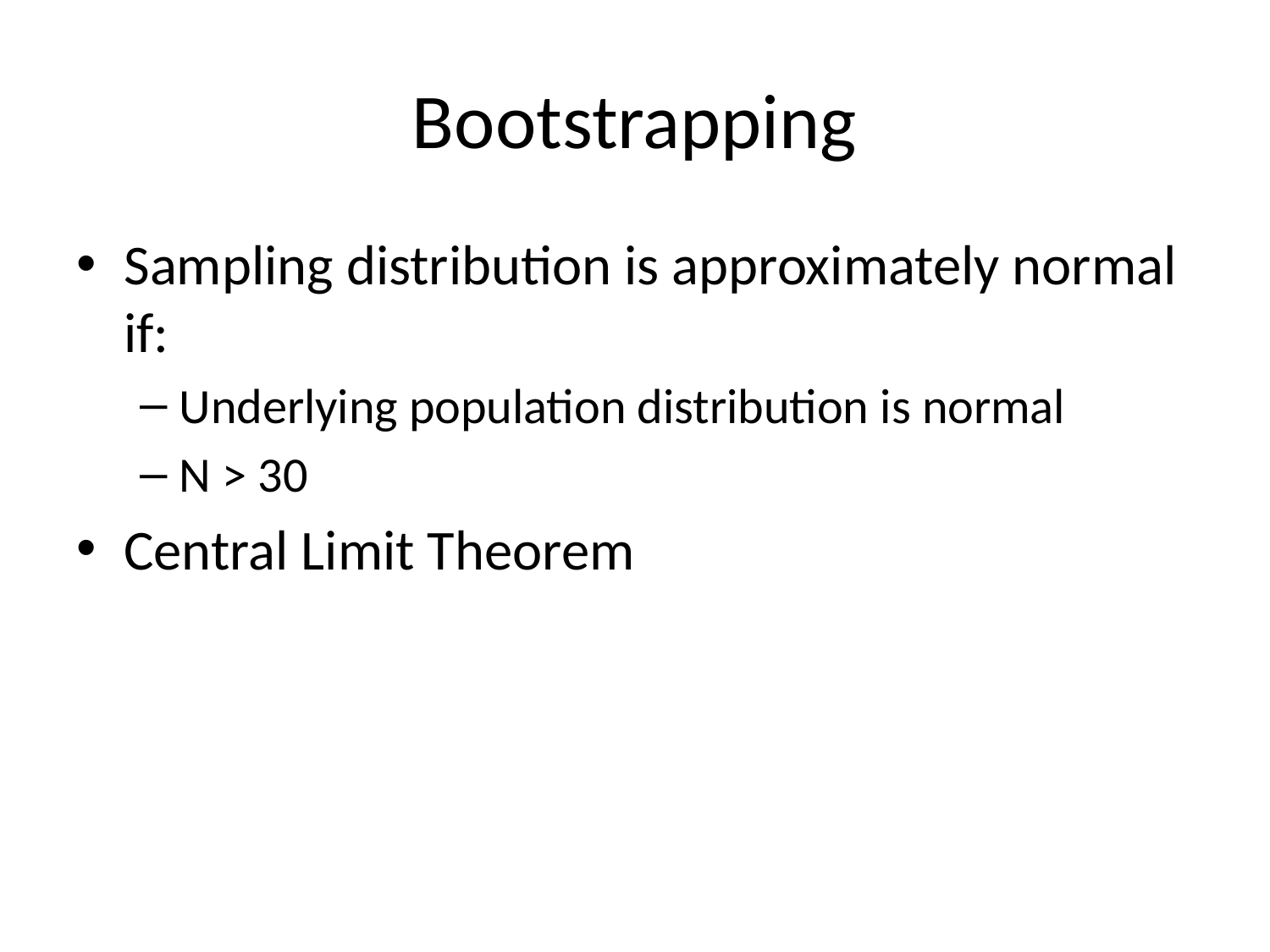

# Bootstrapping
Sampling distribution is approximately normal if:
Underlying population distribution is normal
N > 30
Central Limit Theorem